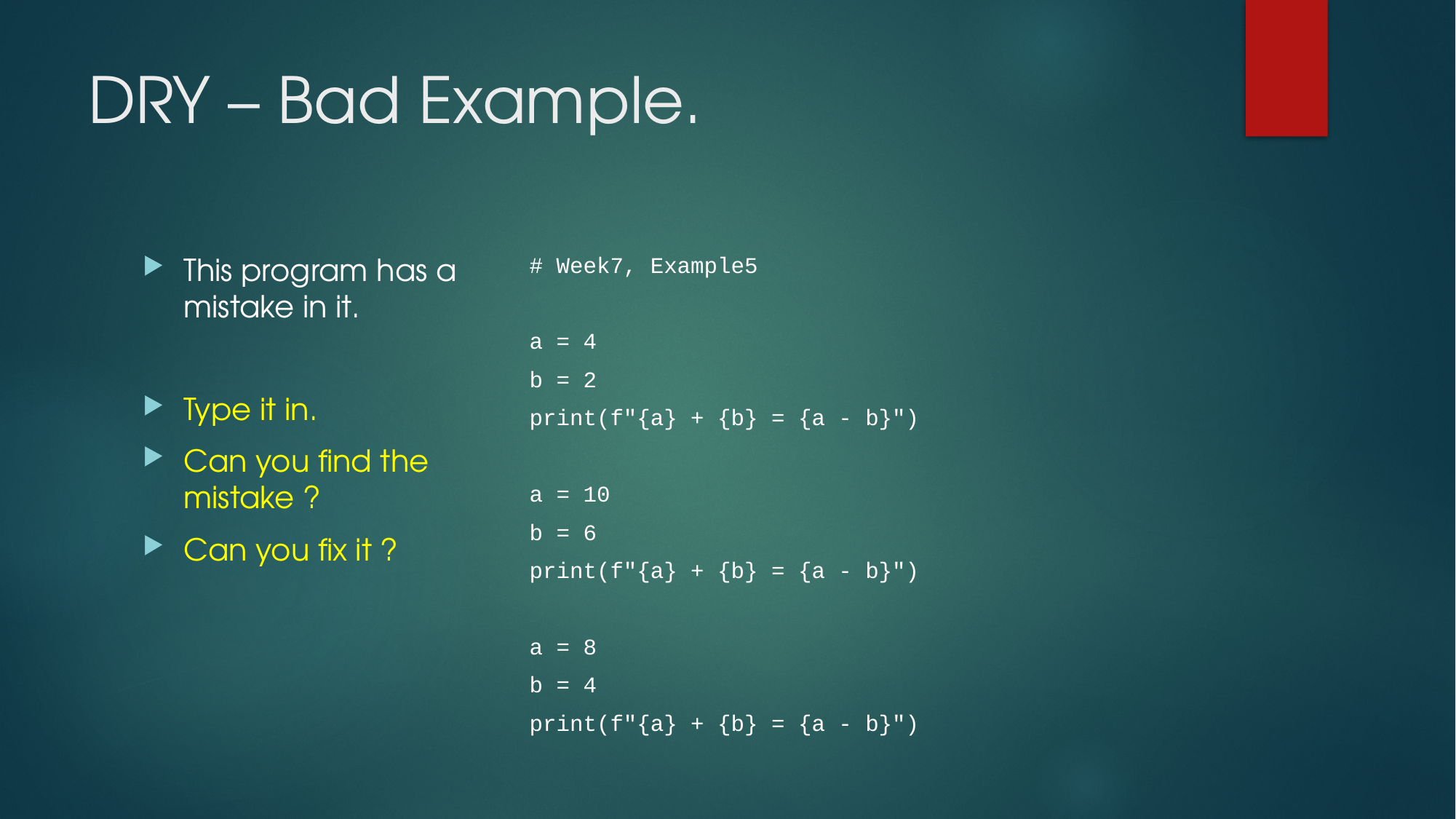

# DRY – Bad Example.
# Week7, Example5

a = 4
b = 2
print(f"{a} + {b} = {a - b}")

a = 10
b = 6
print(f"{a} + {b} = {a - b}")

a = 8
b = 4
print(f"{a} + {b} = {a - b}")

This program has a mistake in it.

Type it in.
Can you find the mistake ?
Can you fix it ?